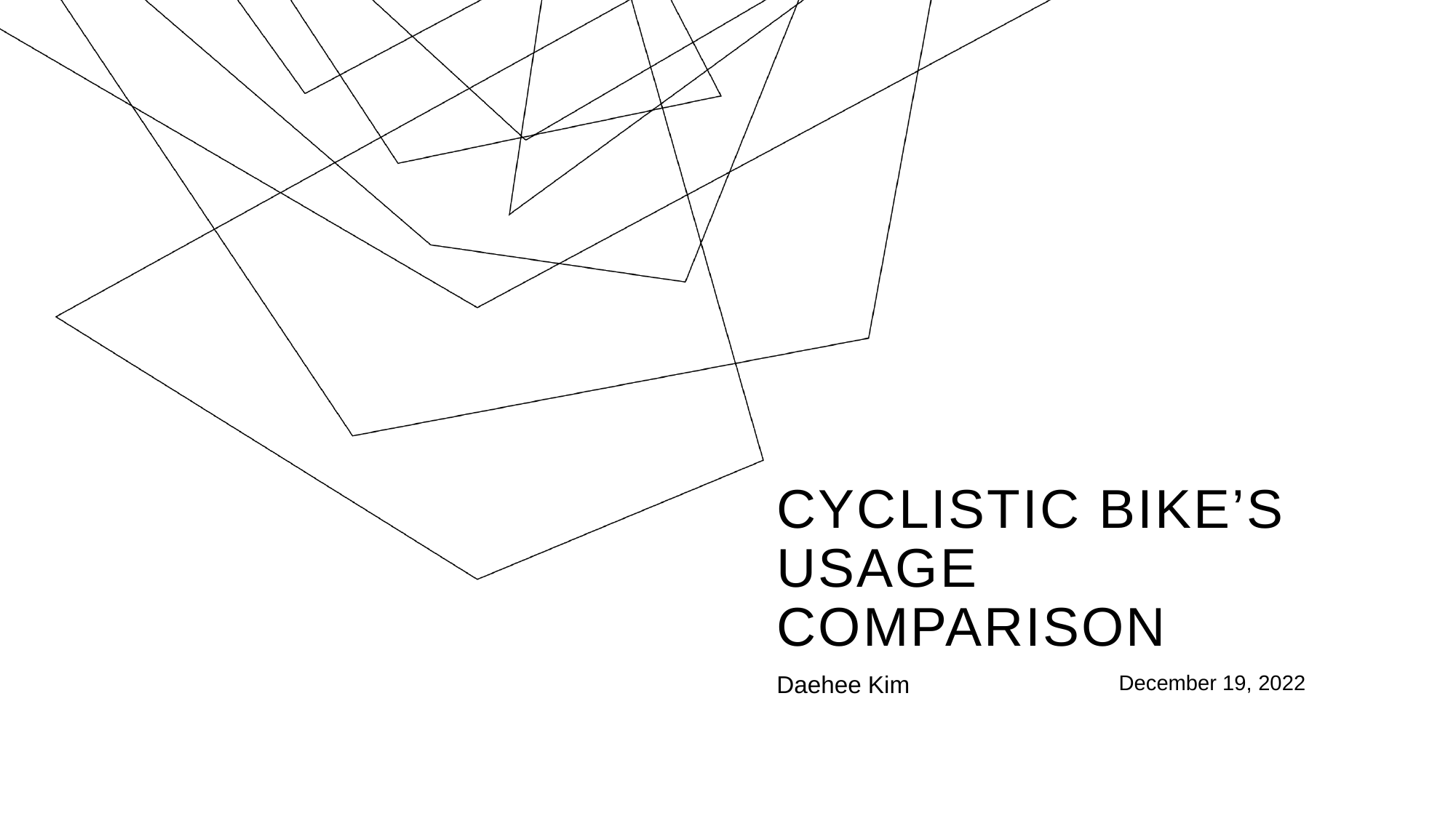

# Cyclistic bike’s usage comparison
December 19, 2022
Daehee Kim